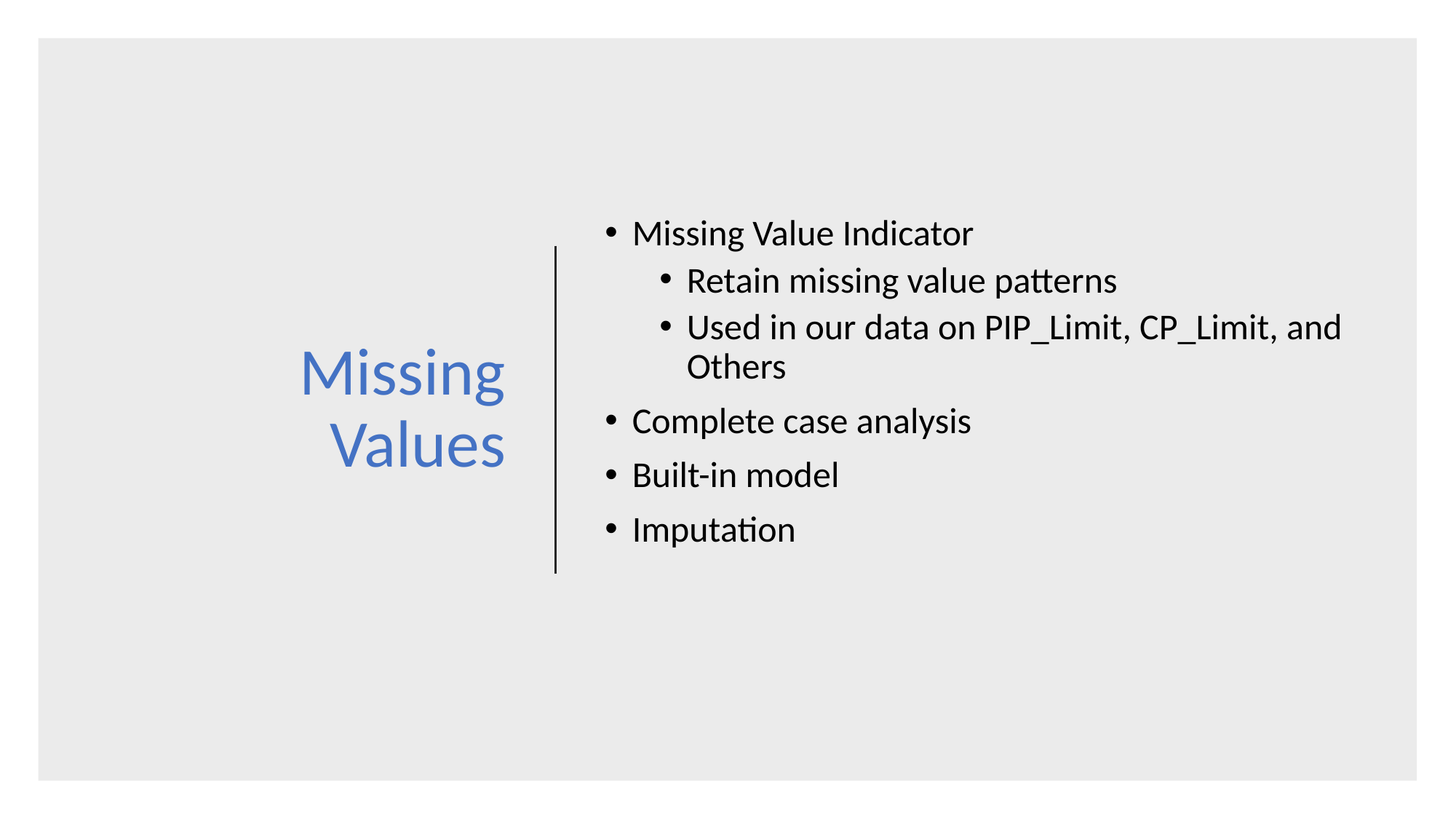

# Missing Values
Missing Value Indicator
Retain missing value patterns
Used in our data on PIP_Limit, CP_Limit, and Others
Complete case analysis
Built-in model
Imputation